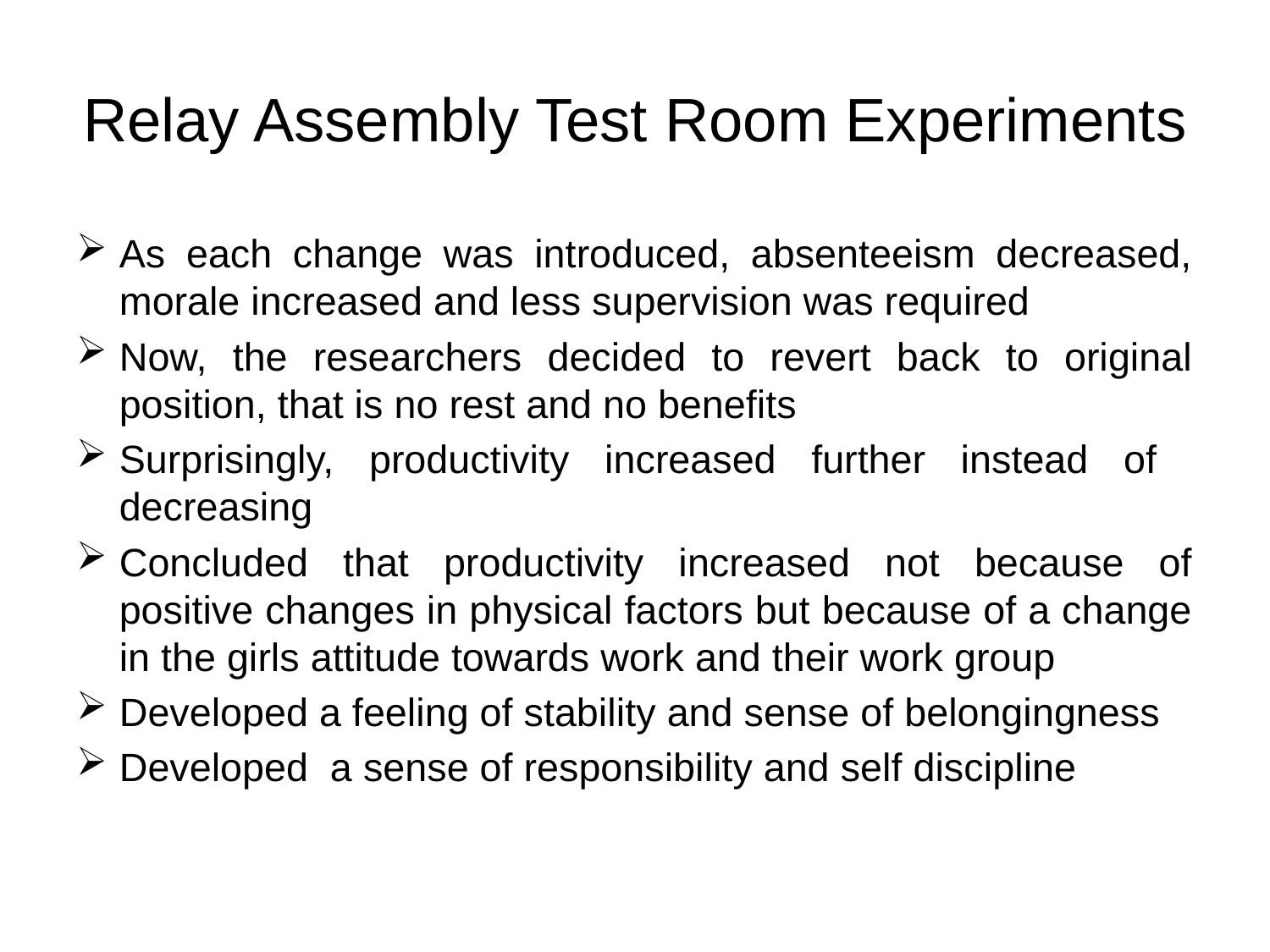

# Relay Assembly Test Room Experiments
As each change was introduced, absenteeism decreased, morale increased and less supervision was required
Now, the researchers decided to revert back to original position, that is no rest and no benefits
Surprisingly, productivity increased further instead of  decreasing
Concluded that productivity increased not because of positive changes in physical factors but because of a change in the girls attitude towards work and their work group
Developed a feeling of stability and sense of belongingness
Developed  a sense of responsibility and self discipline